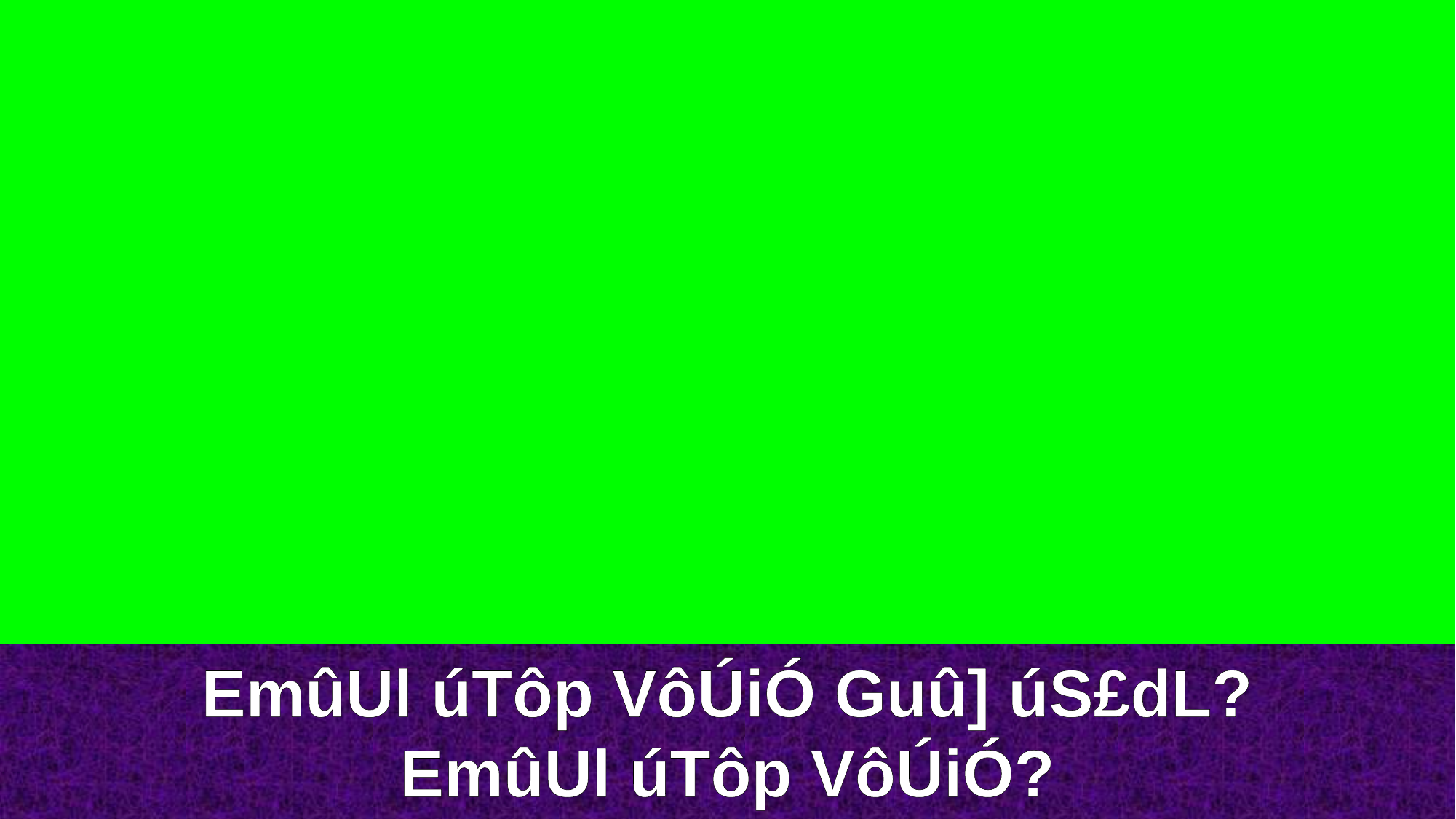

EmûUl úTôp VôÚiÓ Guû] úS£dL?
EmûUl úTôp VôÚiÓ?